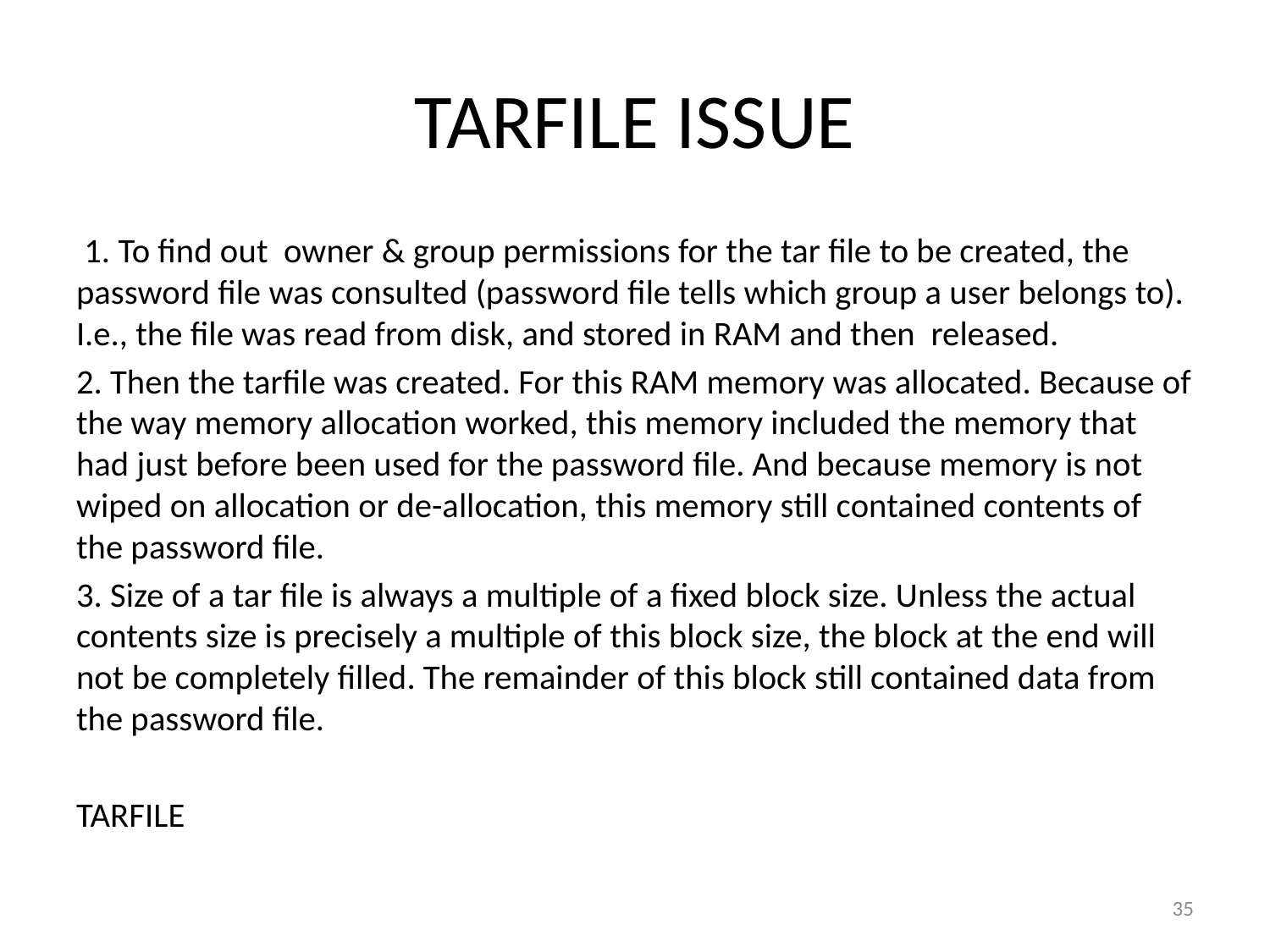

# TARFILE ISSUE
 1. To find out  owner & group permissions for the tar file to be created, the password file was consulted (password file tells which group a user belongs to). I.e., the file was read from disk, and stored in RAM and then  released.
2. Then the tarfile was created. For this RAM memory was allocated. Because of the way memory allocation worked, this memory included the memory that had just before been used for the password file. And because memory is not wiped on allocation or de-allocation, this memory still contained contents of the password file.
3. Size of a tar file is always a multiple of a fixed block size. Unless the actual contents size is precisely a multiple of this block size, the block at the end will not be completely filled. The remainder of this block still contained data from the password file.

TARFILE

35